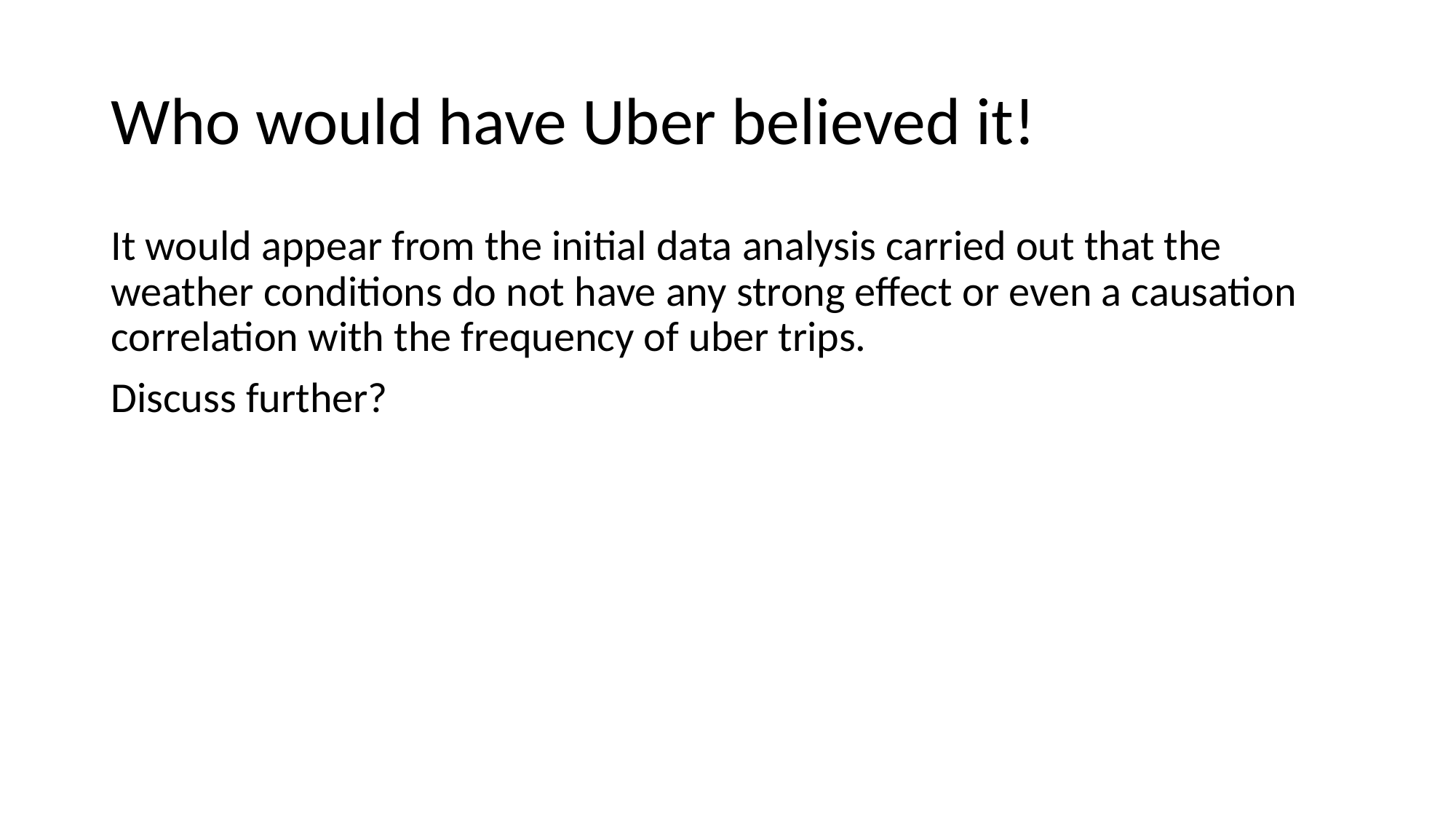

# Who would have Uber believed it!
It would appear from the initial data analysis carried out that the weather conditions do not have any strong effect or even a causation correlation with the frequency of uber trips.
Discuss further?